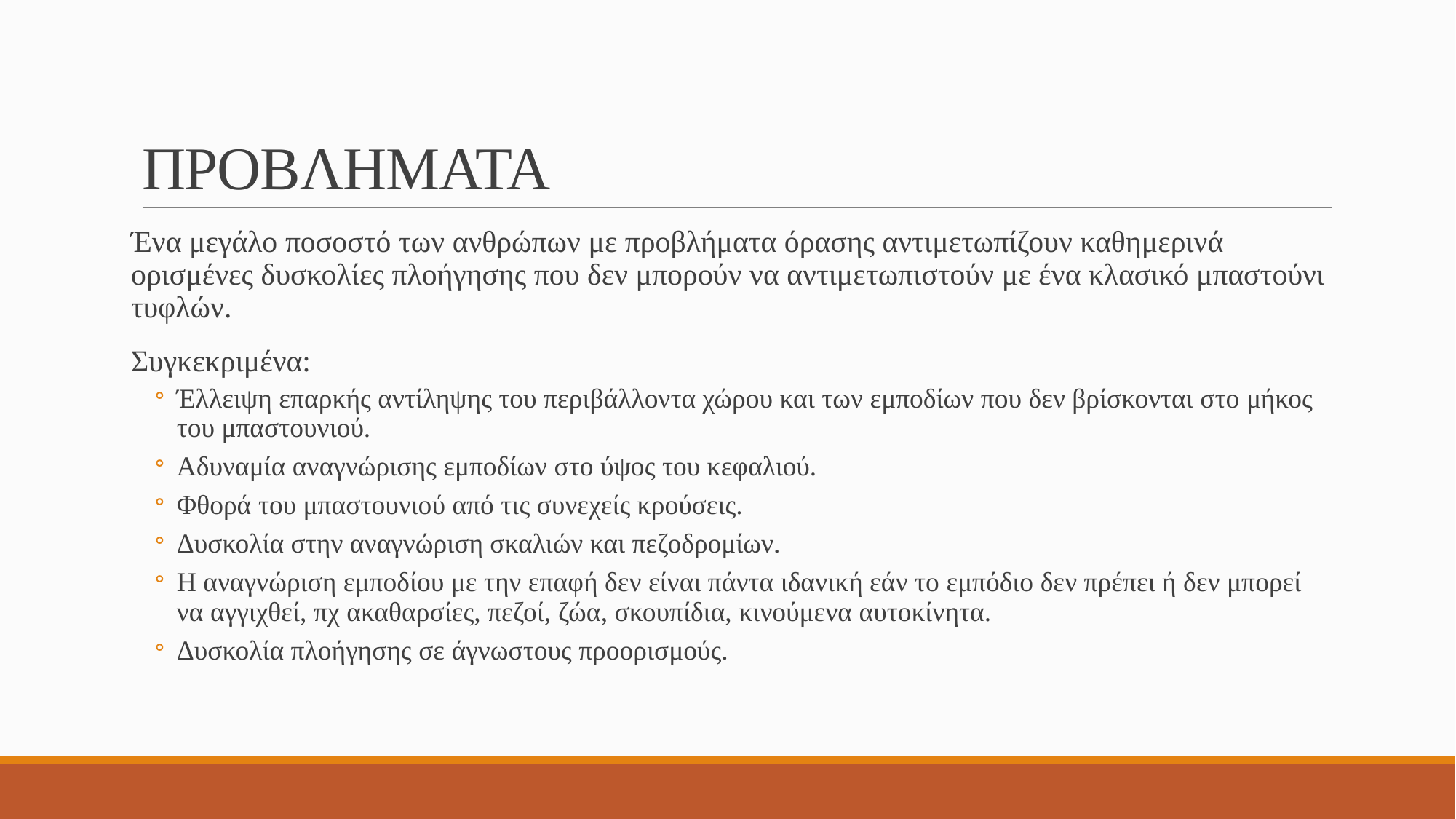

# ΠΡΟΒΛΗΜΑΤΑ
Ένα μεγάλο ποσοστό των ανθρώπων με προβλήματα όρασης αντιμετωπίζουν καθημερινά ορισμένες δυσκολίες πλοήγησης που δεν μπορούν να αντιμετωπιστούν με ένα κλασικό μπαστούνι τυφλών.
Συγκεκριμένα:
Έλλειψη επαρκής αντίληψης του περιβάλλοντα χώρου και των εμποδίων που δεν βρίσκονται στο μήκος του μπαστουνιού.
Αδυναμία αναγνώρισης εμποδίων στο ύψος του κεφαλιού.
Φθορά του μπαστουνιού από τις συνεχείς κρούσεις.
Δυσκολία στην αναγνώριση σκαλιών και πεζοδρομίων.
Η αναγνώριση εμποδίου με την επαφή δεν είναι πάντα ιδανική εάν το εμπόδιο δεν πρέπει ή δεν μπορεί να αγγιχθεί, πχ ακαθαρσίες, πεζοί, ζώα, σκουπίδια, κινούμενα αυτοκίνητα.
Δυσκολία πλοήγησης σε άγνωστους προορισμούς.